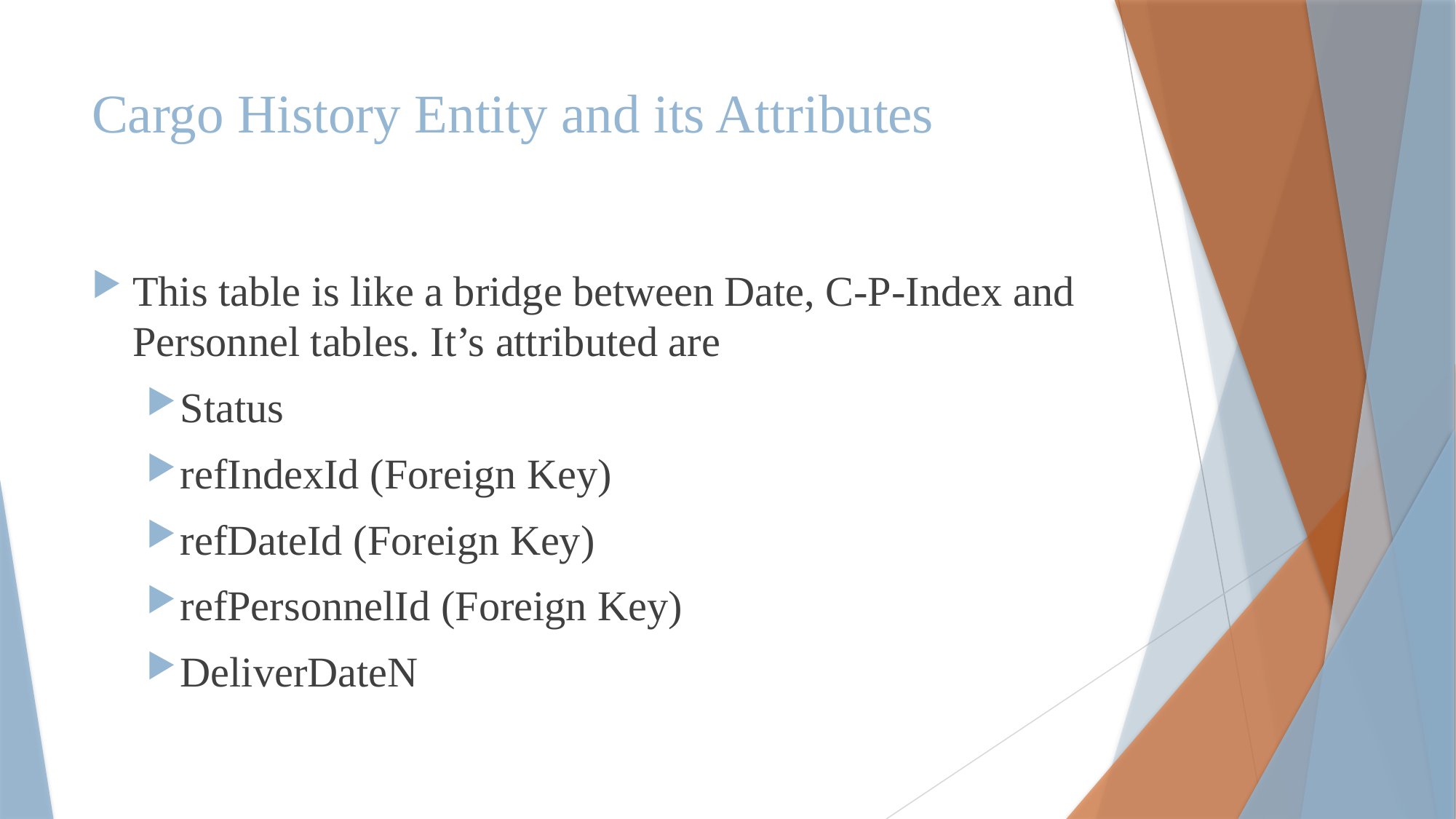

# Cargo History Entity and its Attributes
This table is like a bridge between Date, C-P-Index and Personnel tables. It’s attributed are
Status
refIndexId (Foreign Key)
refDateId (Foreign Key)
refPersonnelId (Foreign Key)
DeliverDateN